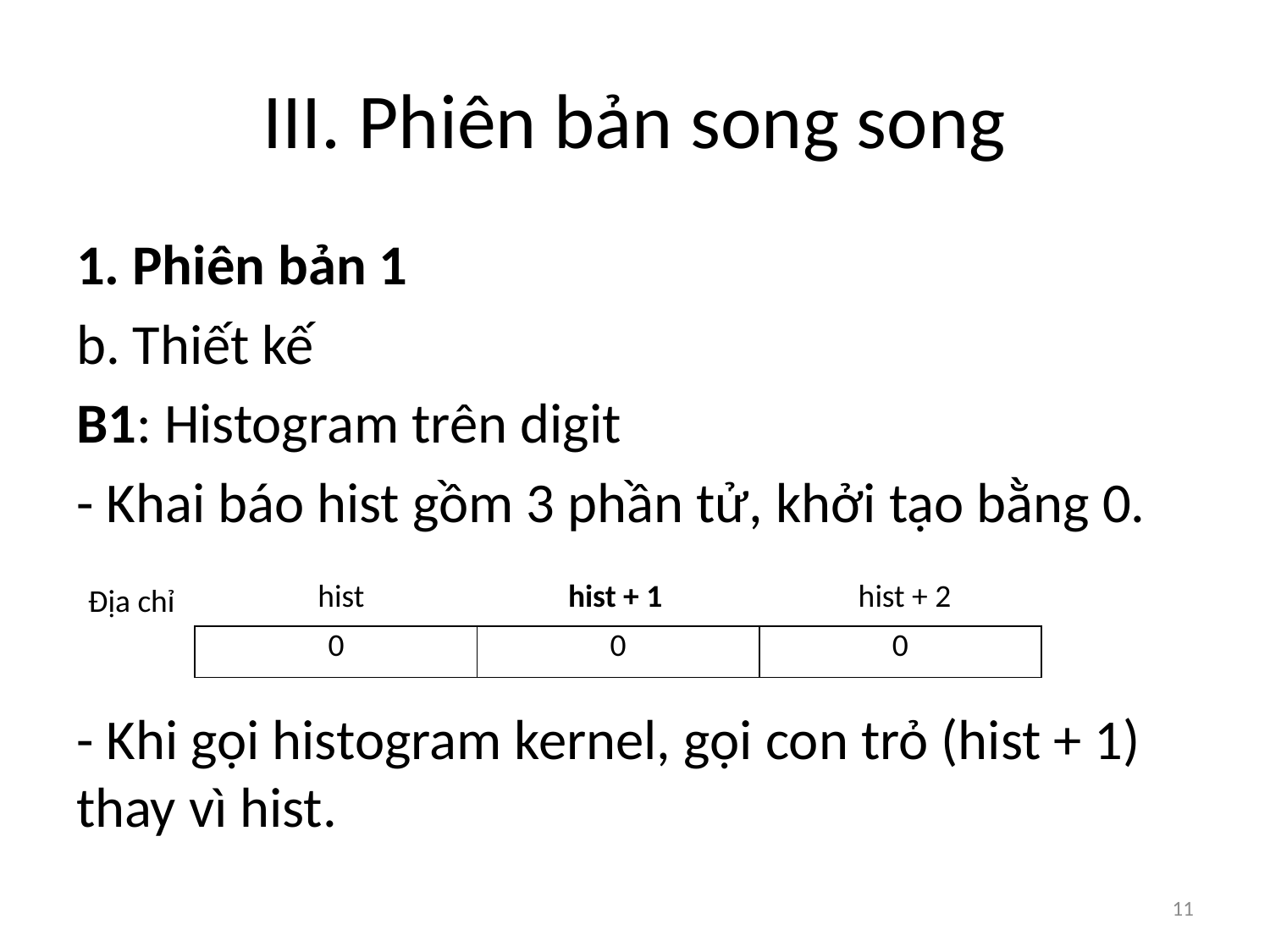

# III. Phiên bản song song
1. Phiên bản 1
b. Thiết kế
B1: Histogram trên digit
- Khai báo hist gồm 3 phần tử, khởi tạo bằng 0.

- Khi gọi histogram kernel, gọi con trỏ (hist + 1) thay vì hist.
hist
hist + 1
hist + 2
Địa chỉ
| 0 | 0 | 0 |
| --- | --- | --- |
11